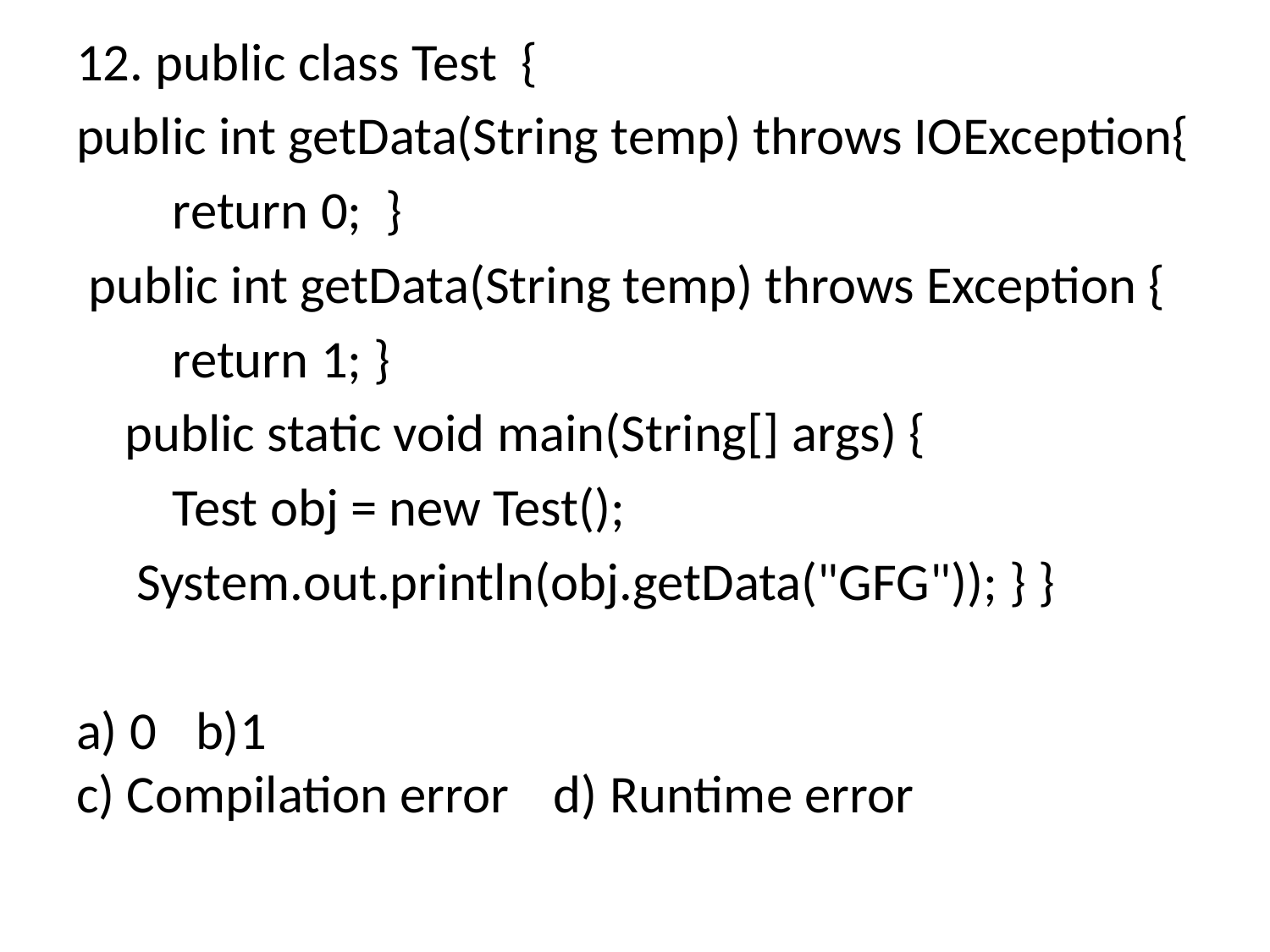

12. public class Test  {
public int getData(String temp) throws IOException{
        return 0;  }
 public int getData(String temp) throws Exception {
        return 1; }
    public static void main(String[] args) {
        Test obj = new Test();
     System.out.println(obj.getData("GFG")); } }

a) 0					b)1
c) Compilation error		d) Runtime error